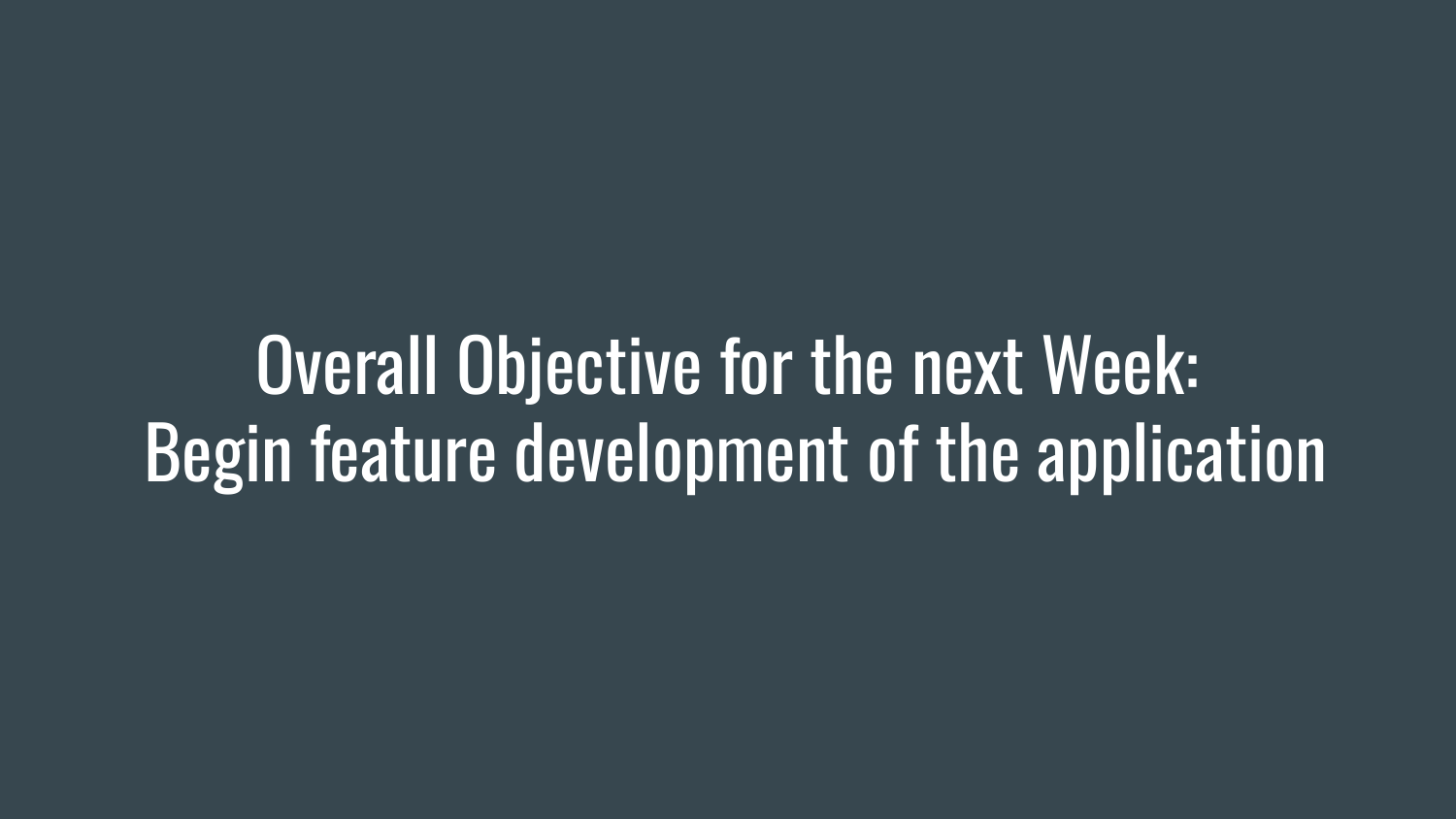

# Overall Objective for the next Week:
 Begin feature development of the application